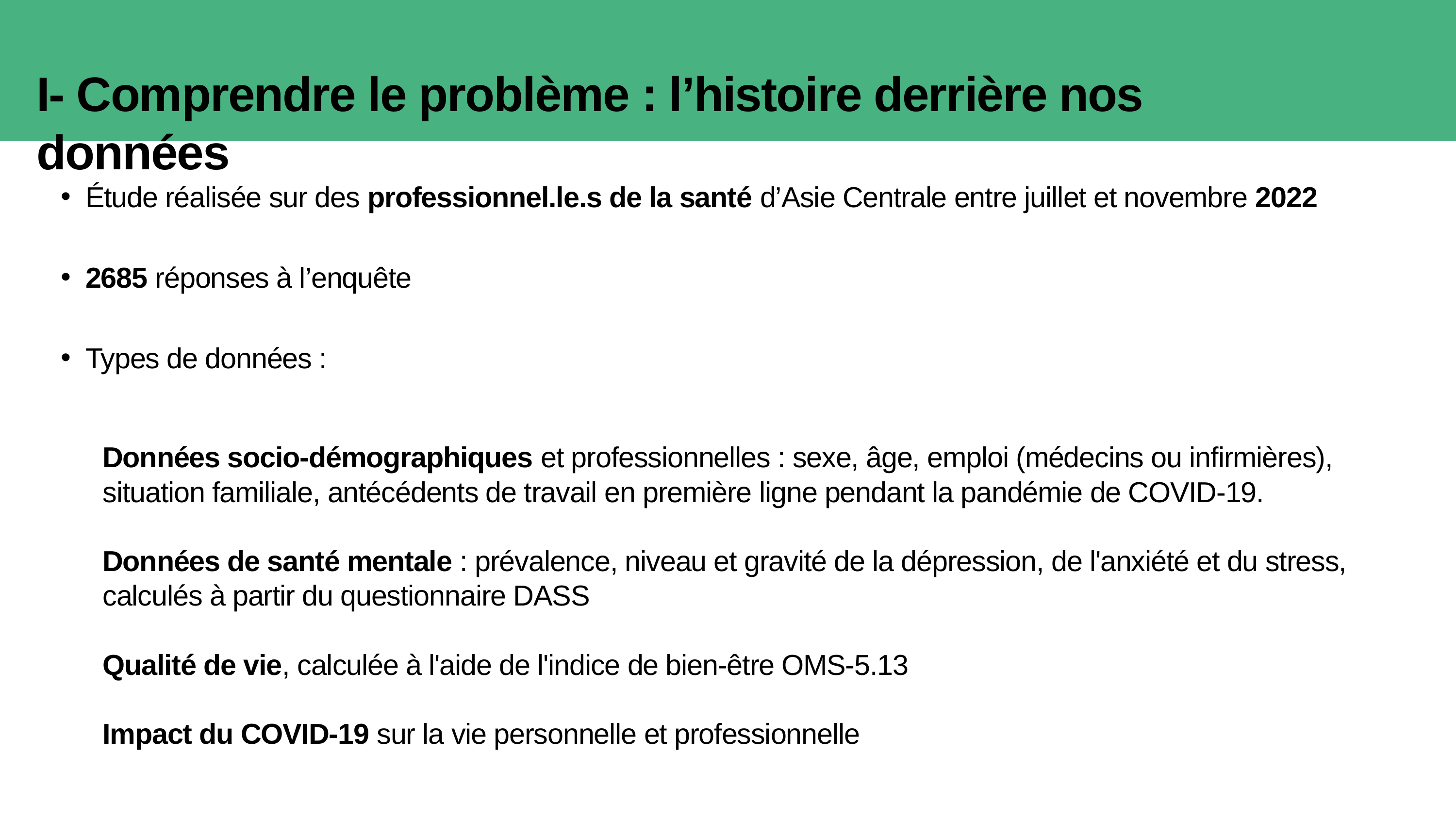

I- Comprendre le problème : l’histoire derrière nos données
Étude réalisée sur des professionnel.le.s de la santé d’Asie Centrale entre juillet et novembre 2022

2685 réponses à l’enquête

Types de données :
Données socio-démographiques et professionnelles : sexe, âge, emploi (médecins ou infirmières), situation familiale, antécédents de travail en première ligne pendant la pandémie de COVID-19.

Données de santé mentale : prévalence, niveau et gravité de la dépression, de l'anxiété et du stress, calculés à partir du questionnaire DASS

Qualité de vie, calculée à l'aide de l'indice de bien-être OMS-5.13

Impact du COVID-19 sur la vie personnelle et professionnelle